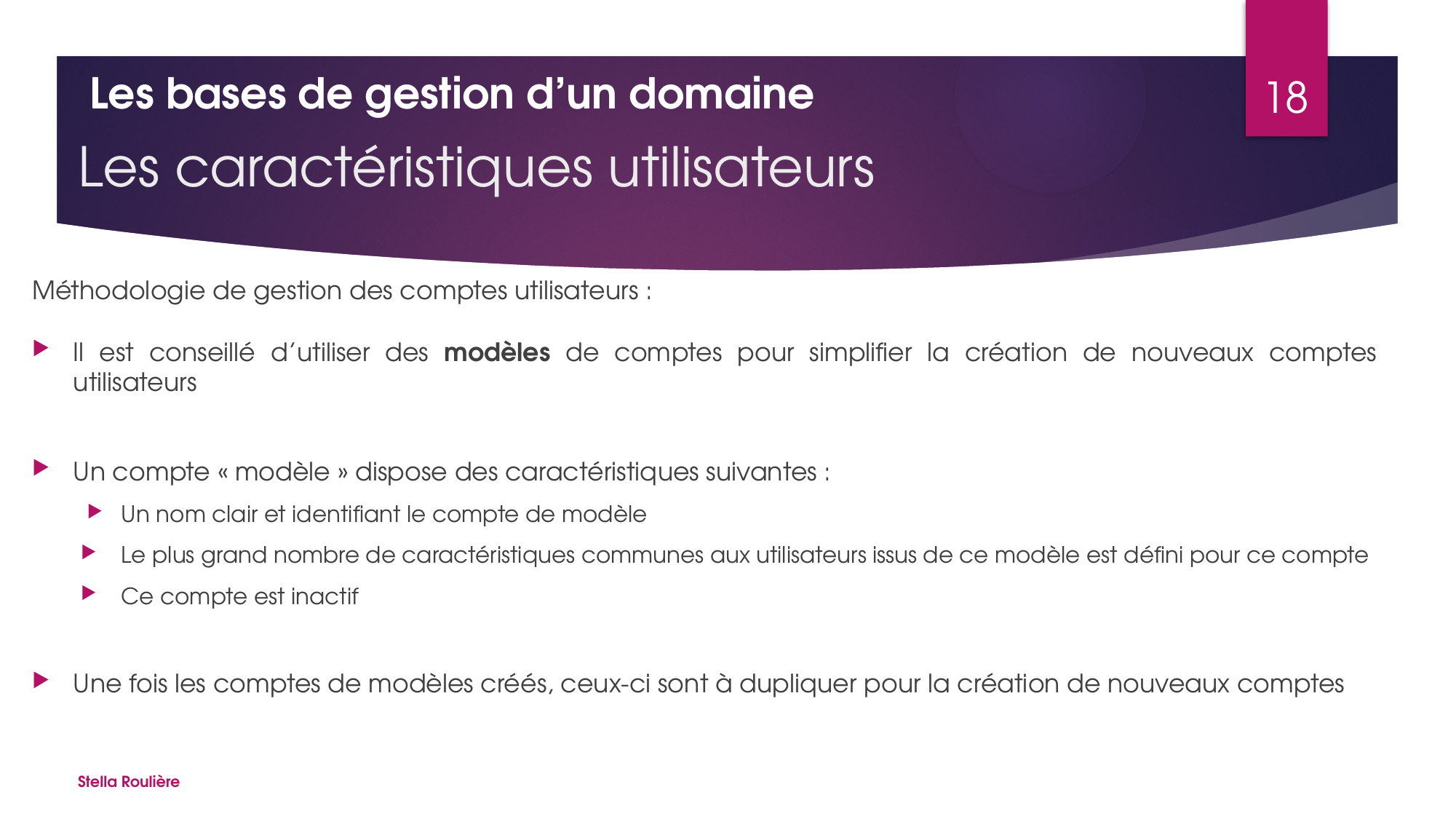

18
Les bases de gestion d’un domaine
# Les caractéristiques utilisateurs
Méthodologie de gestion des comptes utilisateurs :
Il est conseillé d’utiliser des modèles de comptes pour simplifier la création de nouveaux comptes utilisateurs

Un compte « modèle » dispose des caractéristiques suivantes :
Un nom clair et identifiant le compte de modèle
Le plus grand nombre de caractéristiques communes aux utilisateurs issus de ce modèle est défini pour ce compte
Ce compte est inactif

Une fois les comptes de modèles créés, ceux-ci sont à dupliquer pour la création de nouveaux comptes
Stella Roulière